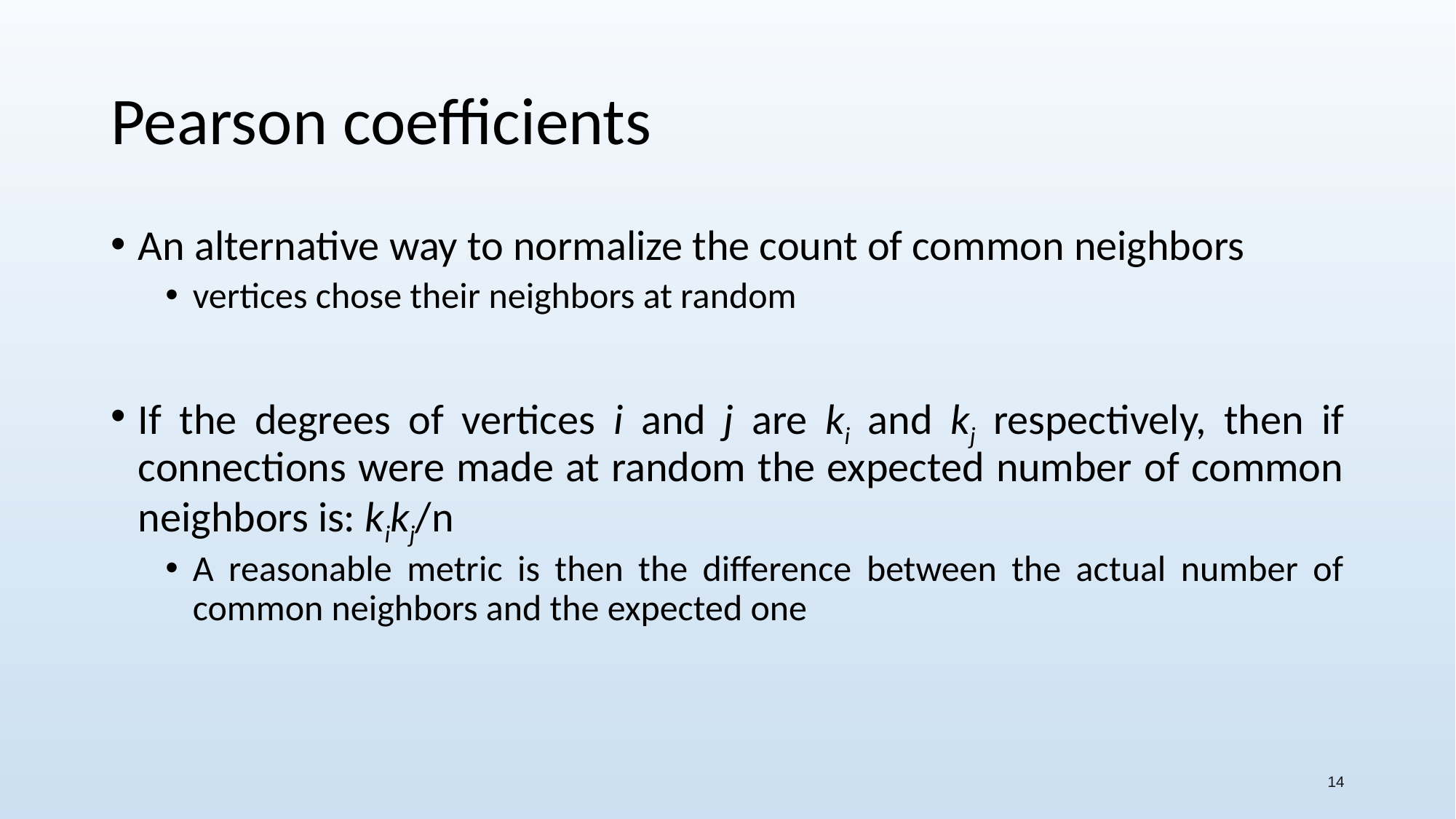

14
# Pearson coefficients
An alternative way to normalize the count of common neighbors
vertices chose their neighbors at random

If the degrees of vertices i and j are ki and kj respectively, then if connections were made at random the expected number of common neighbors is: kikj/n
A reasonable metric is then the difference between the actual number of common neighbors and the expected one